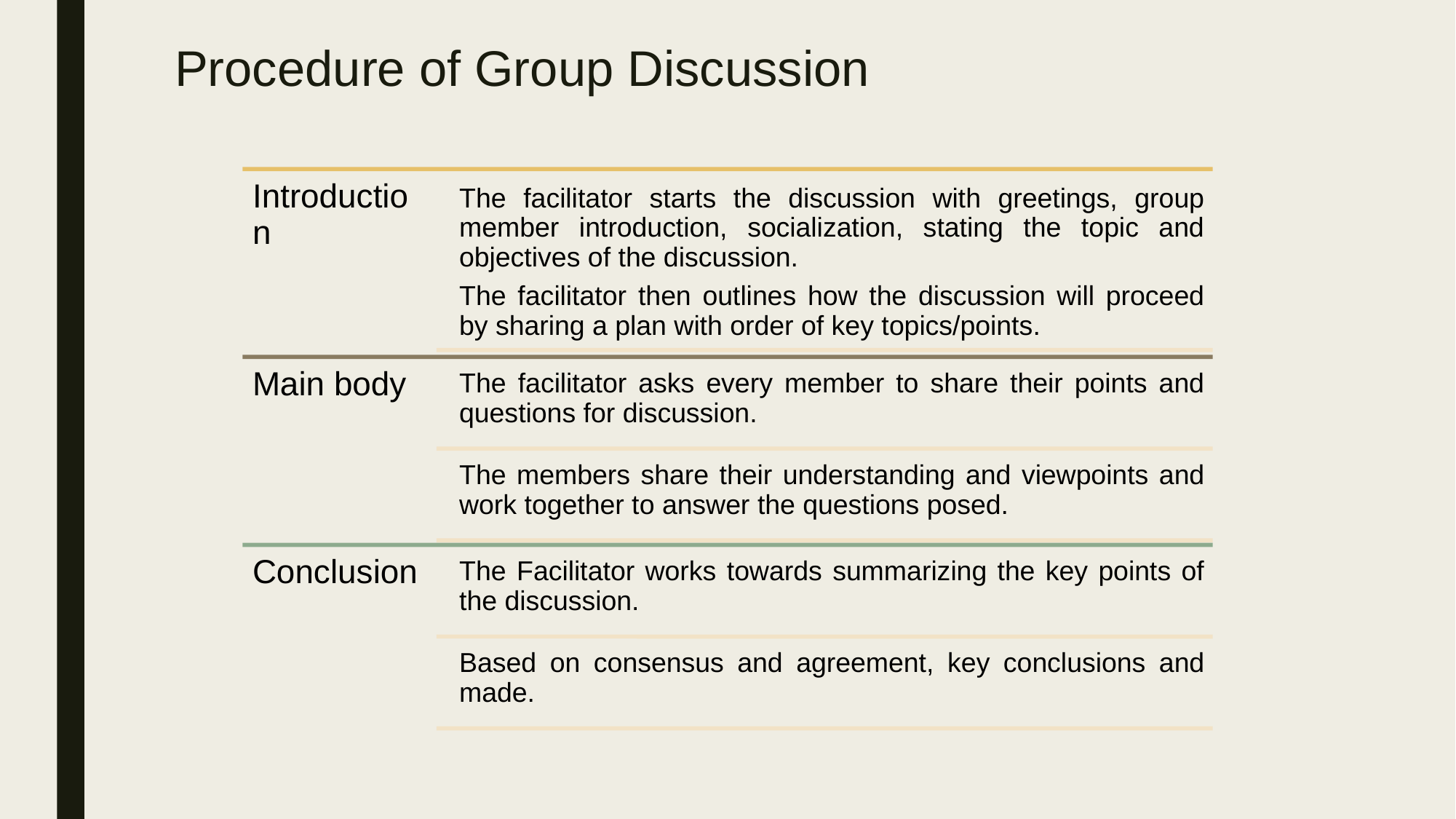

# Procedure of Group Discussion

Introduction
The facilitator starts the discussion with greetings, group member introduction, socialization, stating the topic and objectives of the discussion.
The facilitator then outlines how the discussion will proceed by sharing a plan with order of key topics/points.
Main body
The facilitator asks every member to share their points and questions for discussion.
The members share their understanding and viewpoints and work together to answer the questions posed.
Conclusion
The Facilitator works towards summarizing the key points of the discussion.
Based on consensus and agreement, key conclusions and made.